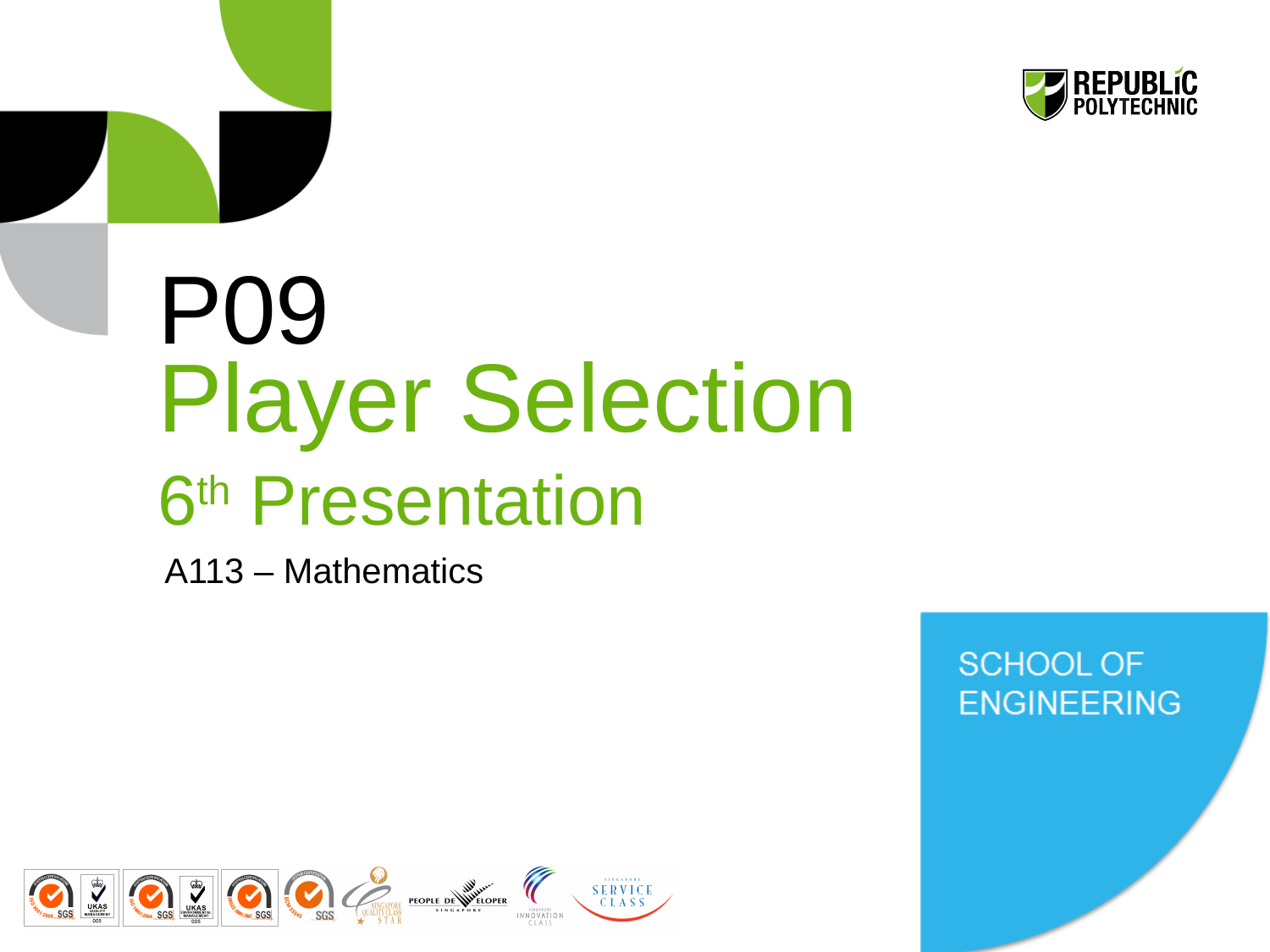

# P09 Player Selection 6th Presentation
A113 – Mathematics